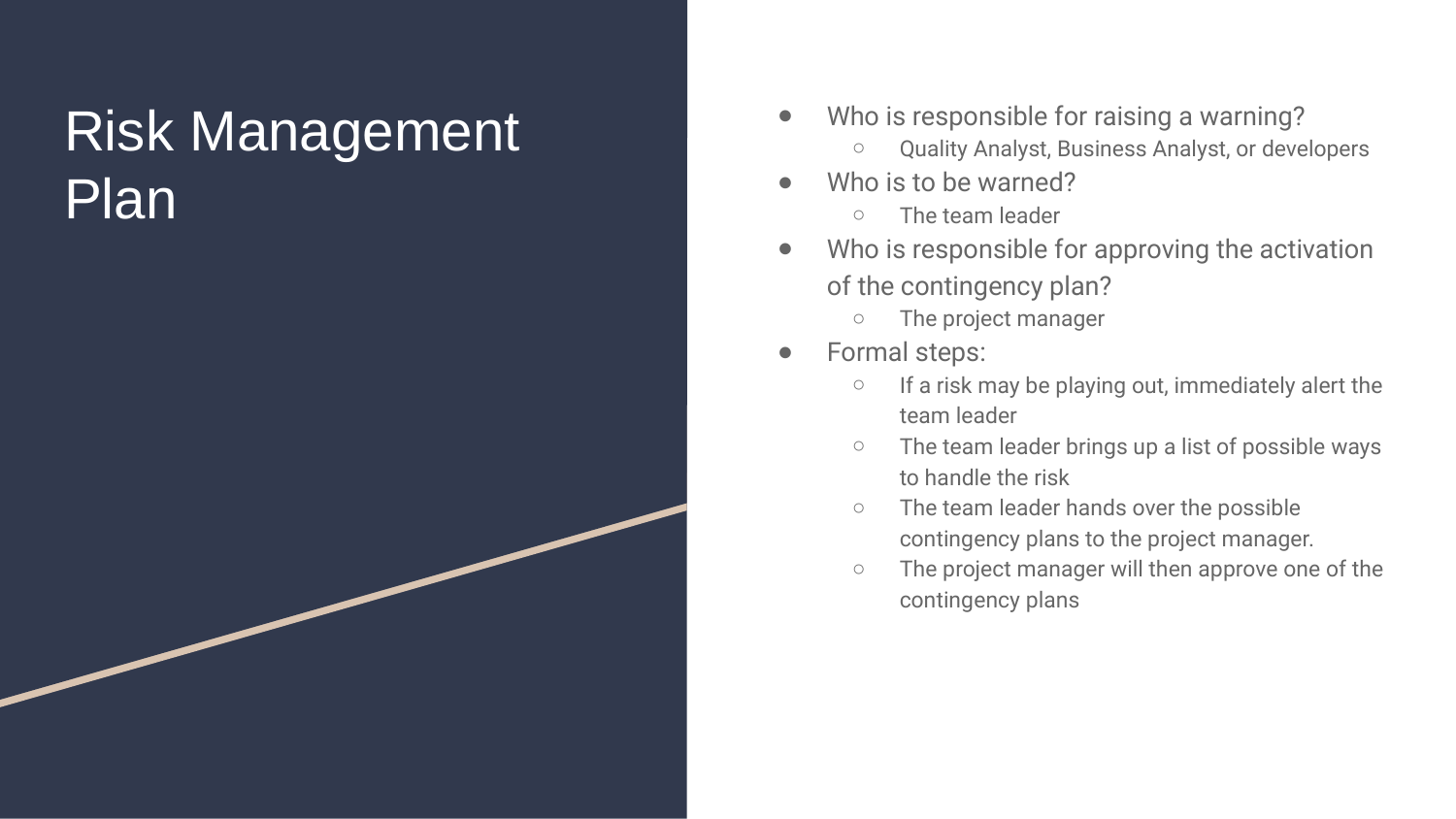

# Risk Management Plan
Who is responsible for raising a warning?
Quality Analyst, Business Analyst, or developers
Who is to be warned?
The team leader
Who is responsible for approving the activation of the contingency plan?
The project manager
Formal steps:
If a risk may be playing out, immediately alert the team leader
The team leader brings up a list of possible ways to handle the risk
The team leader hands over the possible contingency plans to the project manager.
The project manager will then approve one of the contingency plans